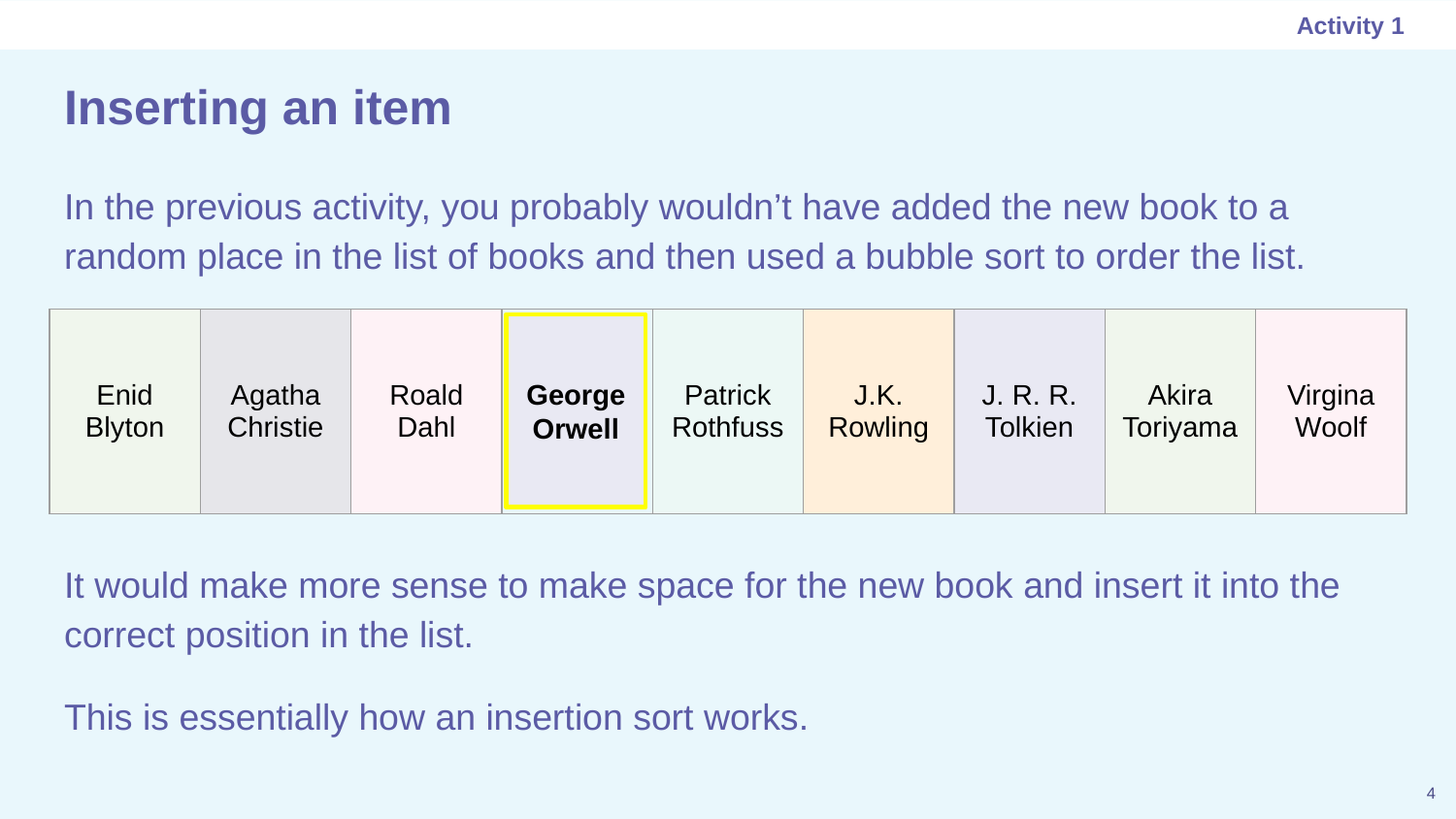

Activity 1
# Inserting an item
In the previous activity, you probably wouldn’t have added the new book to a random place in the list of books and then used a bubble sort to order the list.
| Enid Blyton | Agatha Christie | Roald Dahl |  | Patrick Rothfuss | J.K. Rowling | J. R. R. Tolkien | Akira Toriyama | Virgina Woolf |
| --- | --- | --- | --- | --- | --- | --- | --- | --- |
George
Orwell
It would make more sense to make space for the new book and insert it into the correct position in the list.
This is essentially how an insertion sort works.
4